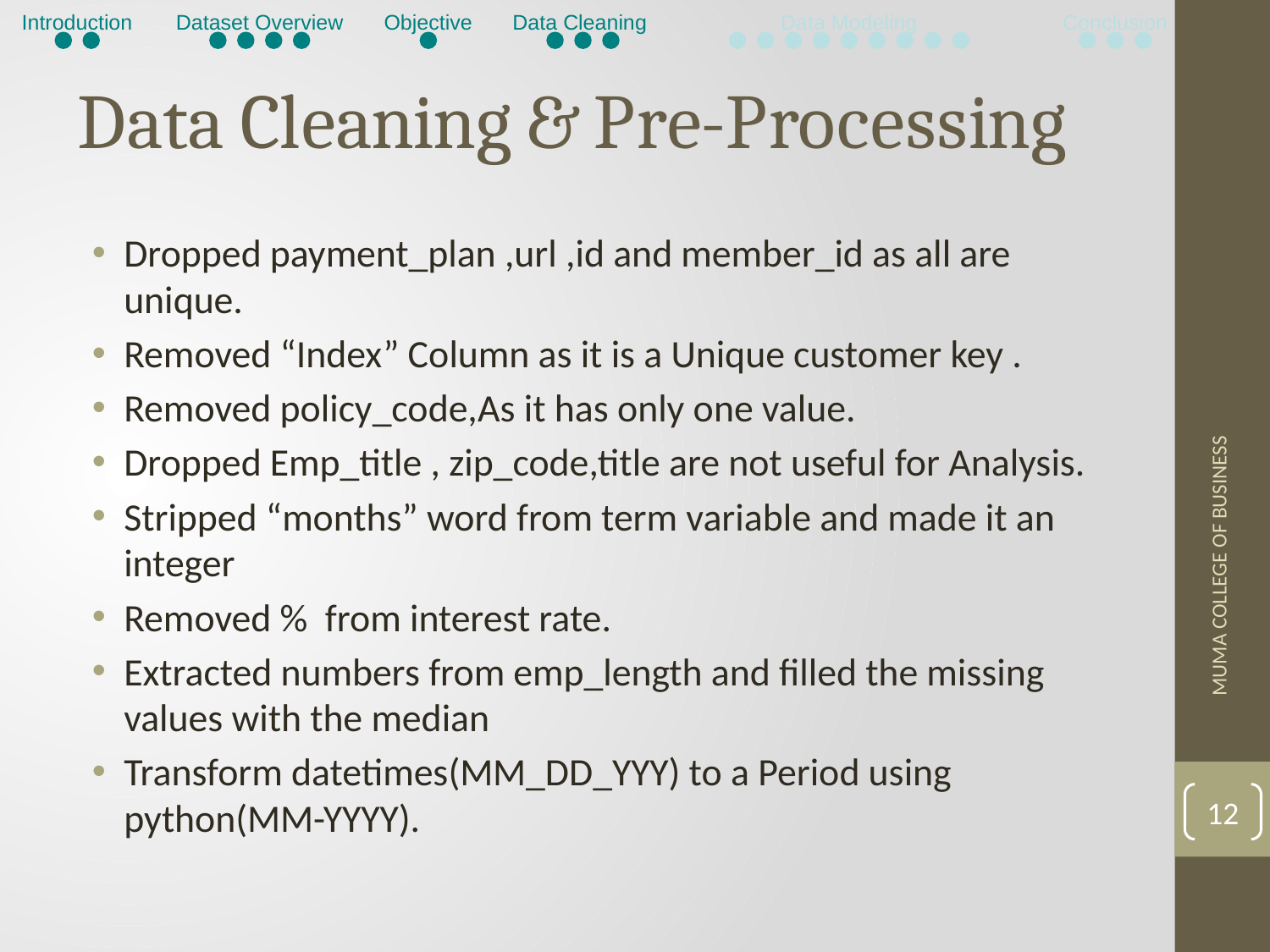

Introduction
Dataset Overview
Objective
Data Cleaning
Data Modeling
Conclusion

# Data Cleaning & Pre-Processing
Dropped payment_plan ,url ,id and member_id as all are unique.
Removed “Index” Column as it is a Unique customer key .
Removed policy_code,As it has only one value.
Dropped Emp_title , zip_code,title are not useful for Analysis.
Stripped “months” word from term variable and made it an integer
Removed %  from interest rate.
Extracted numbers from emp_length and filled the missing values with the median
Transform datetimes(MM_DD_YYY) to a Period using python(MM-YYYY).
MUMA COLLEGE OF BUSINESS
12